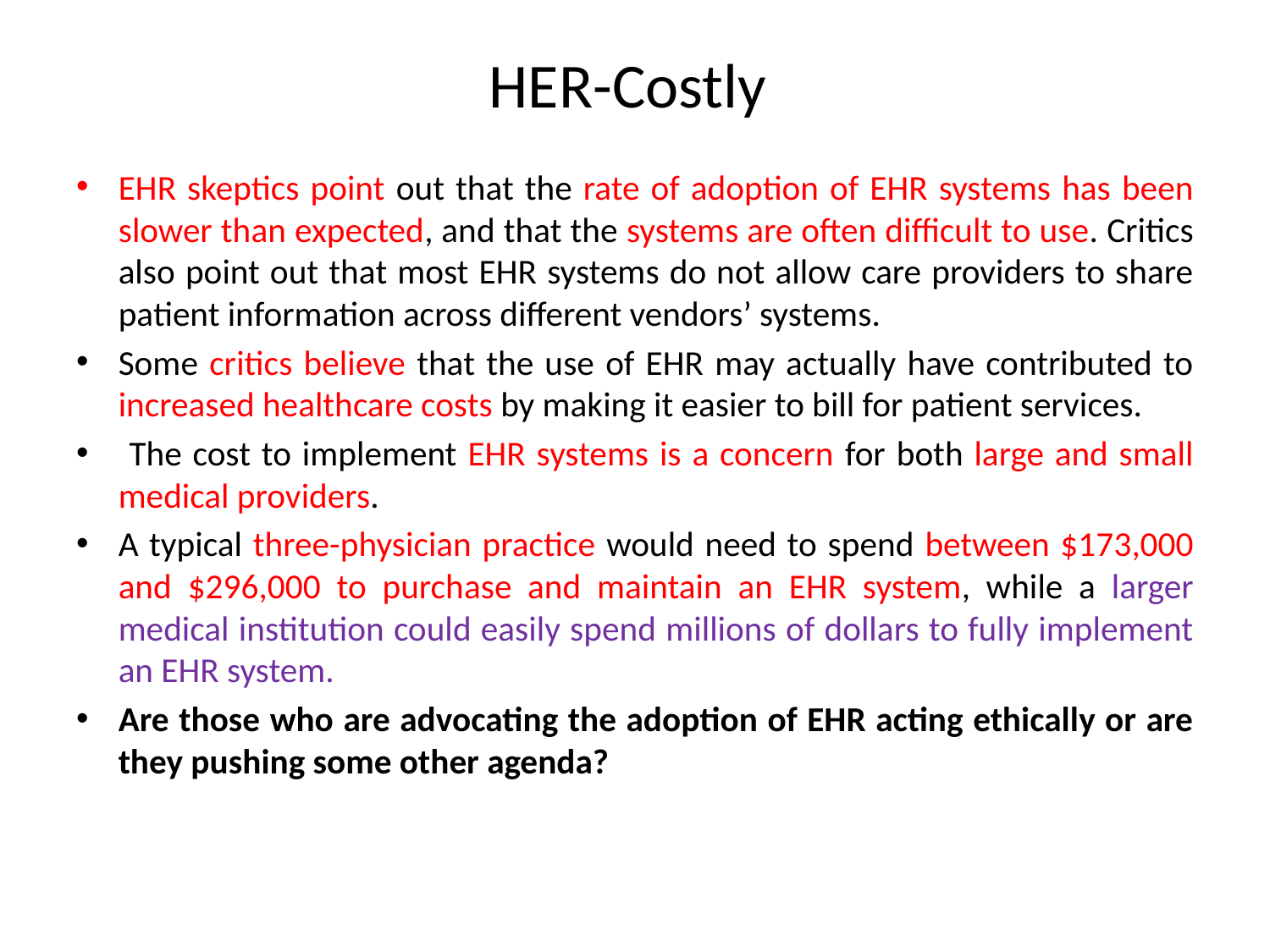

# HER-Costly
EHR skeptics point out that the rate of adoption of EHR systems has been slower than expected, and that the systems are often difficult to use. Critics also point out that most EHR systems do not allow care providers to share patient information across different vendors’ systems.
Some critics believe that the use of EHR may actually have contributed to increased healthcare costs by making it easier to bill for patient services.
 The cost to implement EHR systems is a concern for both large and small medical providers.
A typical three-physician practice would need to spend between $173,000 and $296,000 to purchase and maintain an EHR system, while a larger medical institution could easily spend millions of dollars to fully implement an EHR system.
Are those who are advocating the adoption of EHR acting ethically or are they pushing some other agenda?